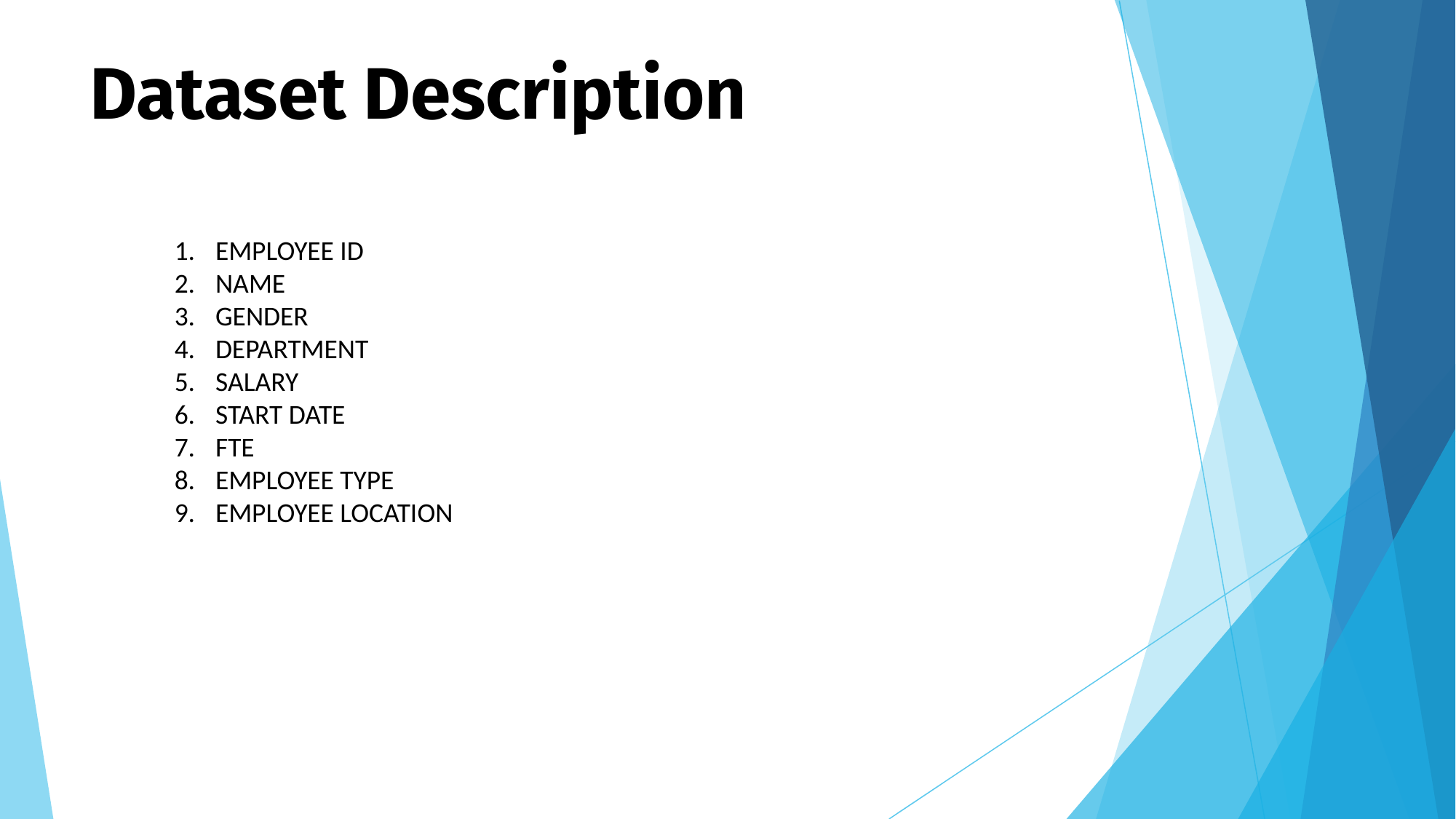

# Dataset Description
EMPLOYEE ID
NAME
GENDER
DEPARTMENT
SALARY
START DATE
FTE
EMPLOYEE TYPE
EMPLOYEE LOCATION